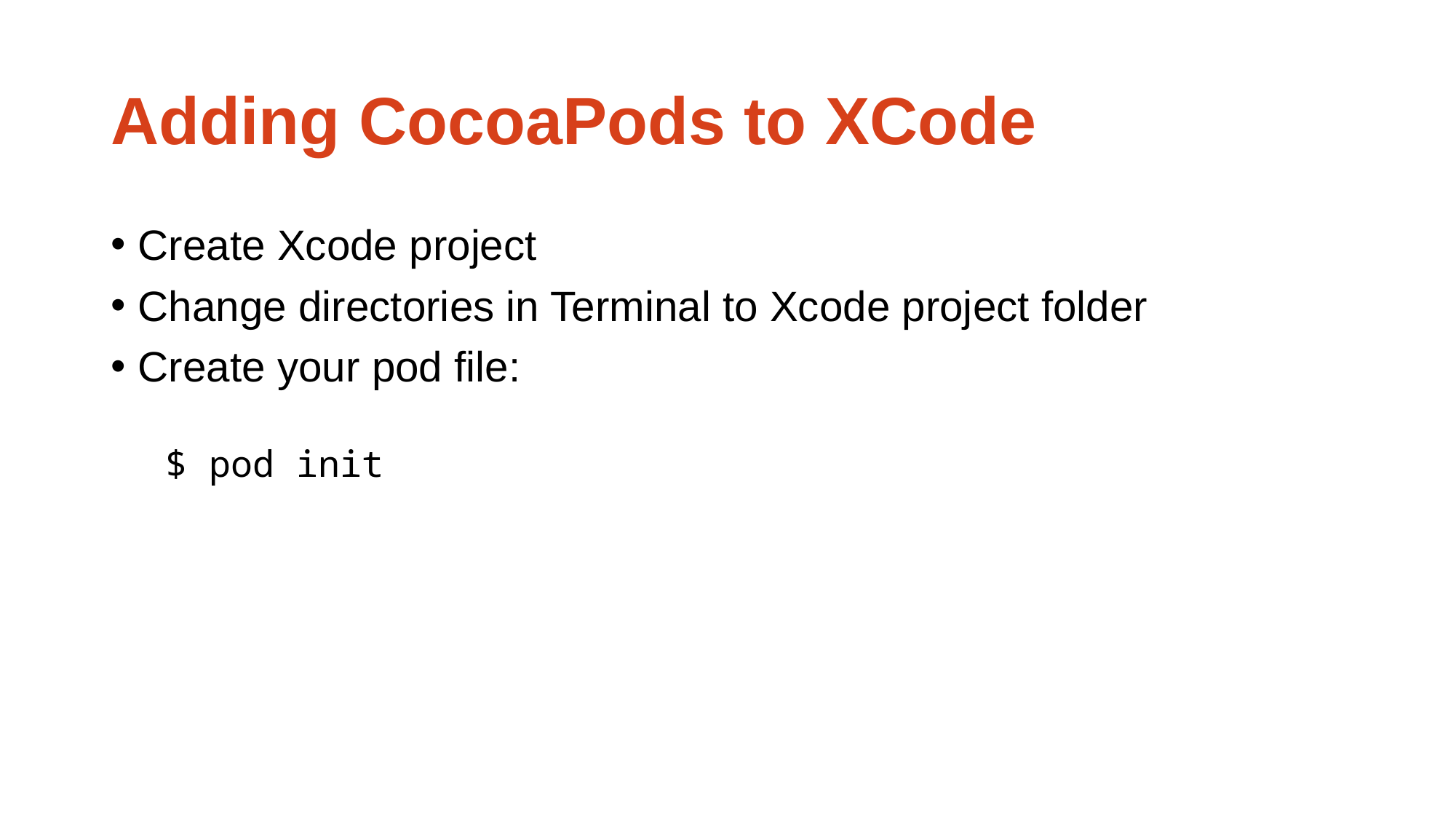

# Adding CocoaPods to XCode
Create Xcode project
Change directories in Terminal to Xcode project folder
Create your pod file:

$ pod init